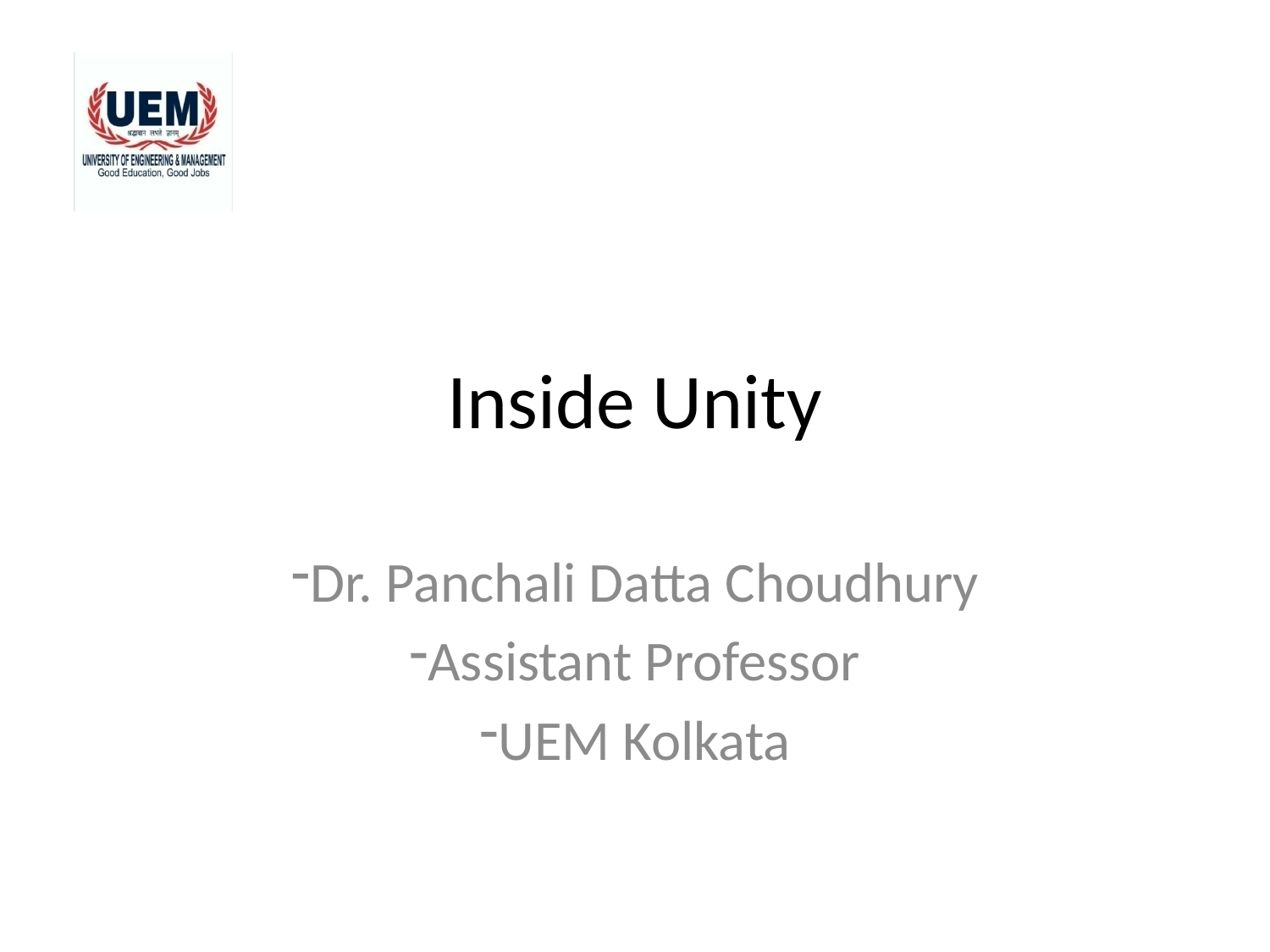

# Inside Unity
Dr. Panchali Datta Choudhury
Assistant Professor
UEM Kolkata